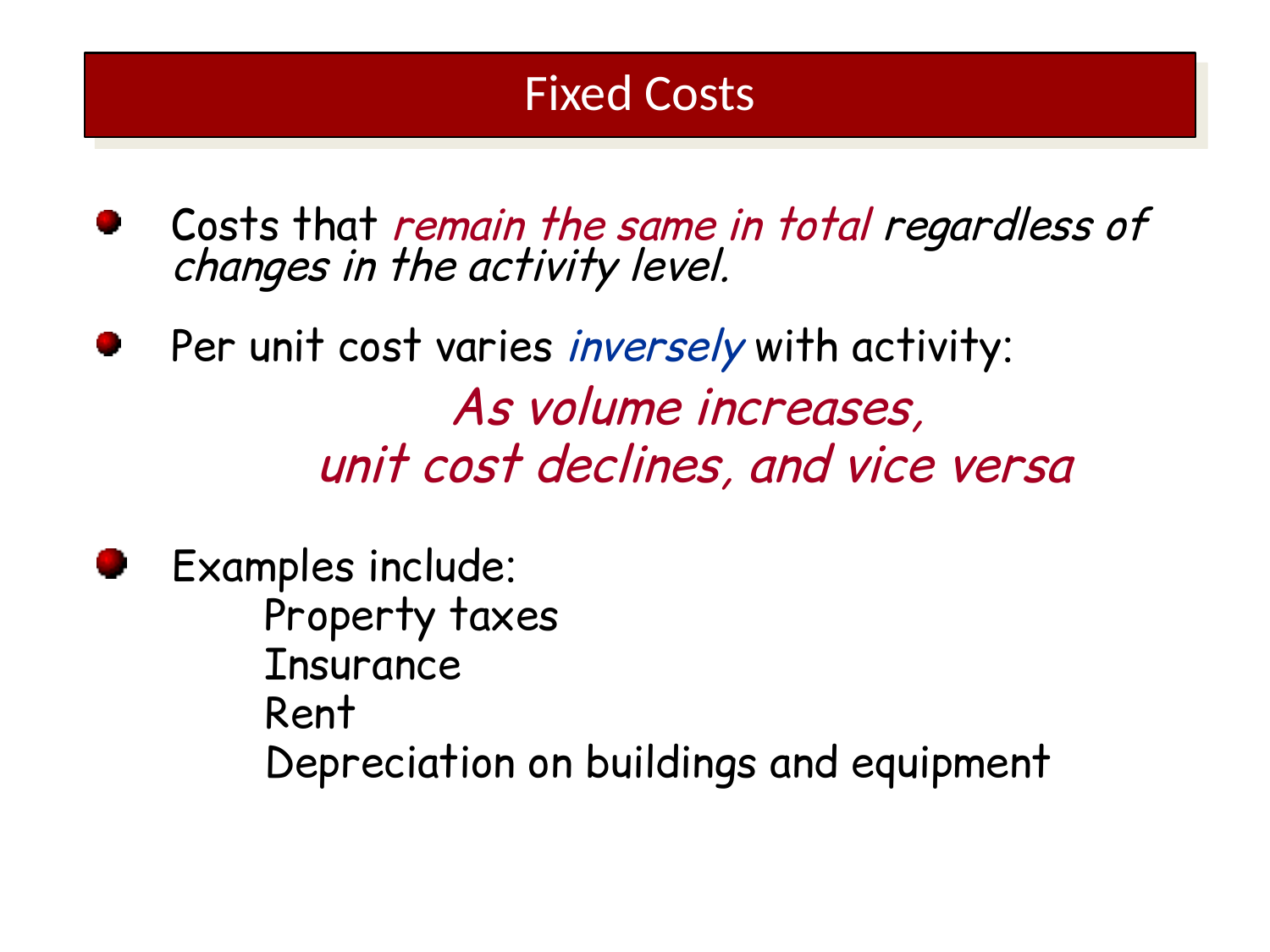

Fixed Costs
Costs that remain the same in total regardless of changes in the activity level.

Per unit cost varies inversely with activity:
As volume increases,
unit cost declines, and vice versa

Examples include:
Property taxes
Insurance
Rent
Depreciation on buildings and equipment